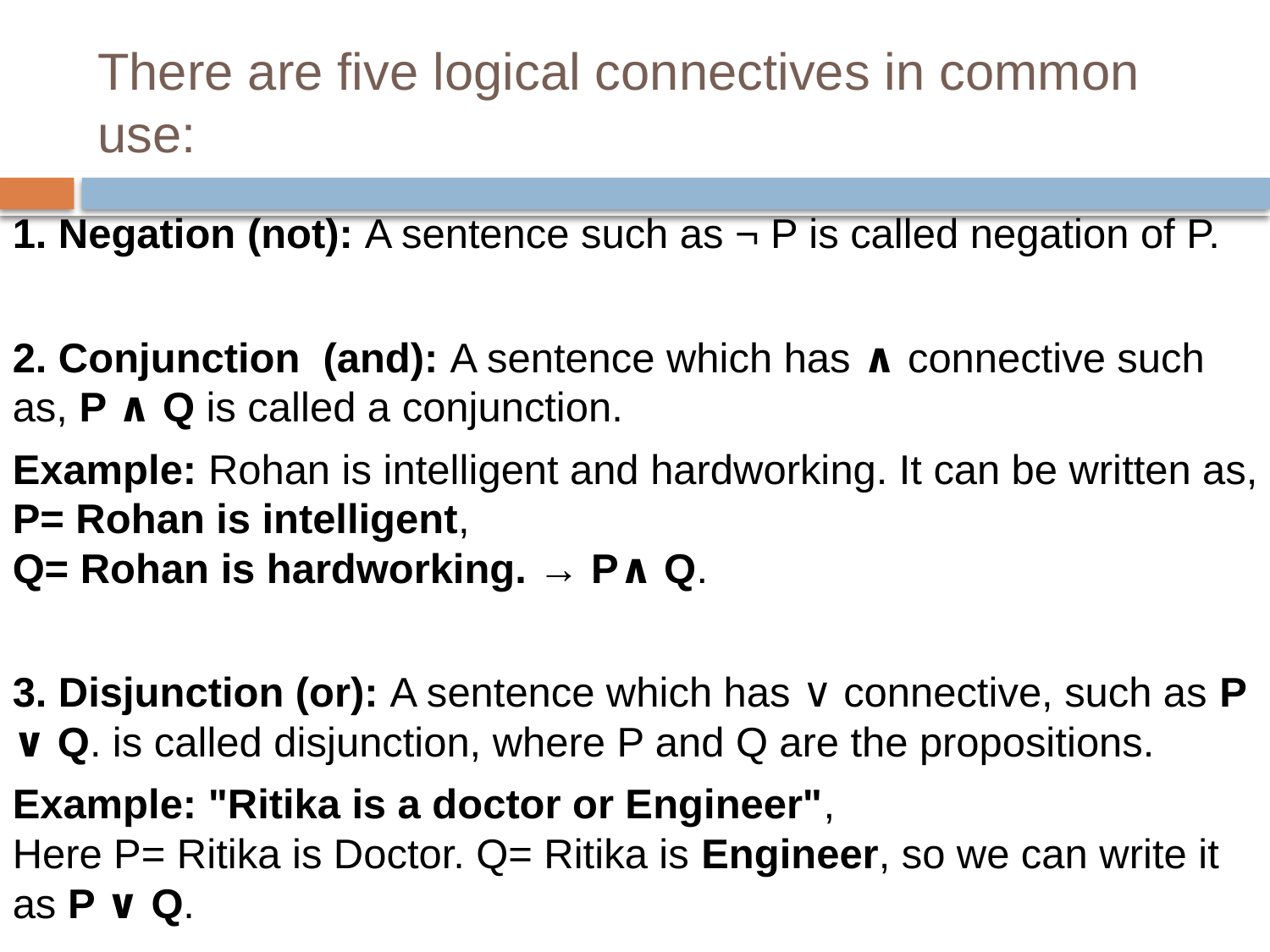

# There are five logical connectives in common use:
1. Negation (not): A sentence such as ¬ P is called negation of P.

2. Conjunction  (and): A sentence which has ∧ connective such as, P ∧ Q is called a conjunction.
Example: Rohan is intelligent and hardworking. It can be written as,
P= Rohan is intelligent,
Q= Rohan is hardworking. → P∧ Q.

3. Disjunction (or): A sentence which has ∨ connective, such as P ∨ Q. is called disjunction, where P and Q are the propositions.
Example: "Ritika is a doctor or Engineer",
Here P= Ritika is Doctor. Q= Ritika is Engineer, so we can write it as P ∨ Q.